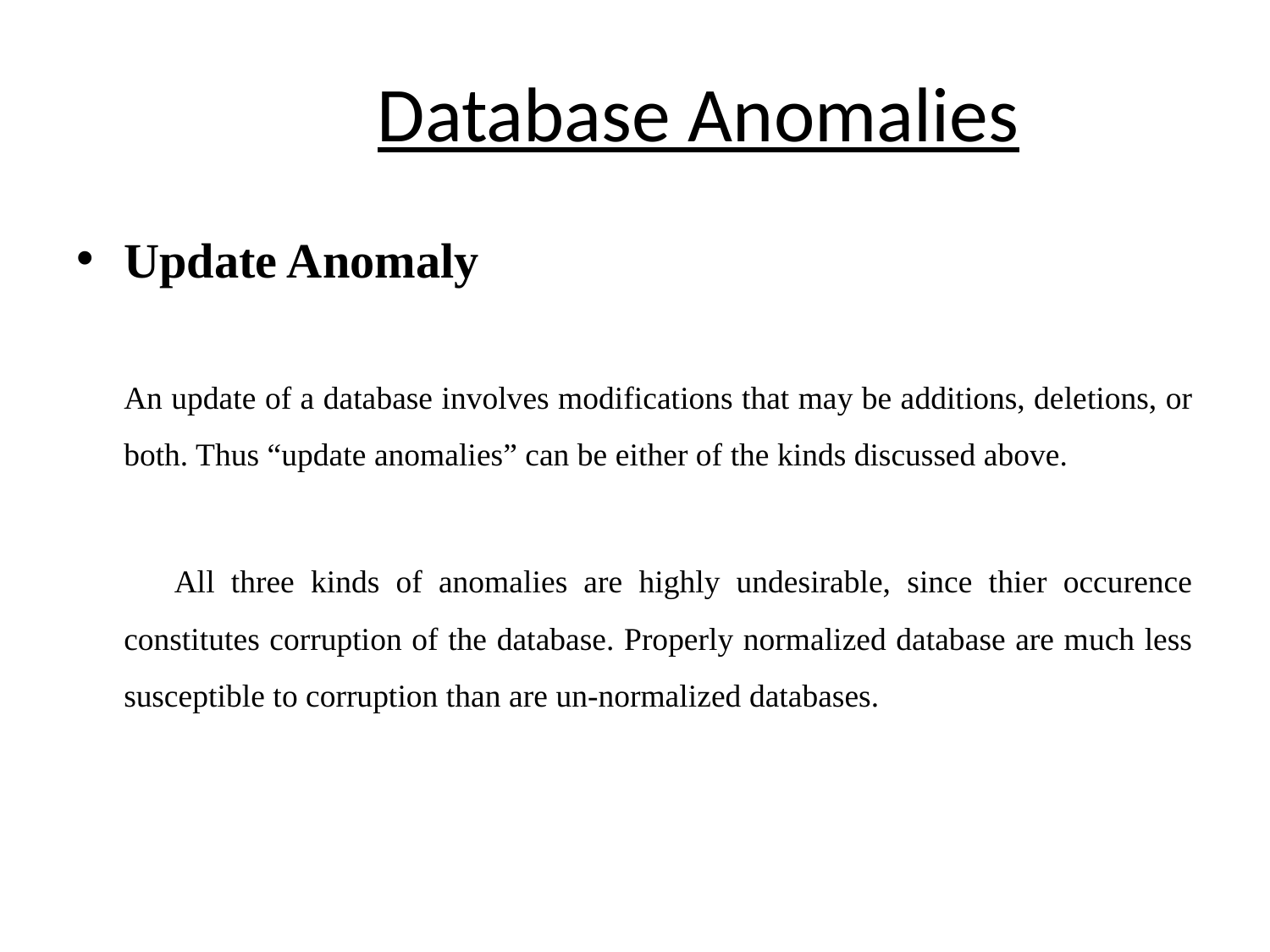

# Database Anomalies
Update Anomaly
An update of a database involves modifications that may be additions, deletions, or both. Thus “update anomalies” can be either of the kinds discussed above.

      All three kinds of anomalies are highly undesirable, since thier occurence constitutes corruption of the database. Properly normalized database are much less susceptible to corruption than are un-normalized databases.